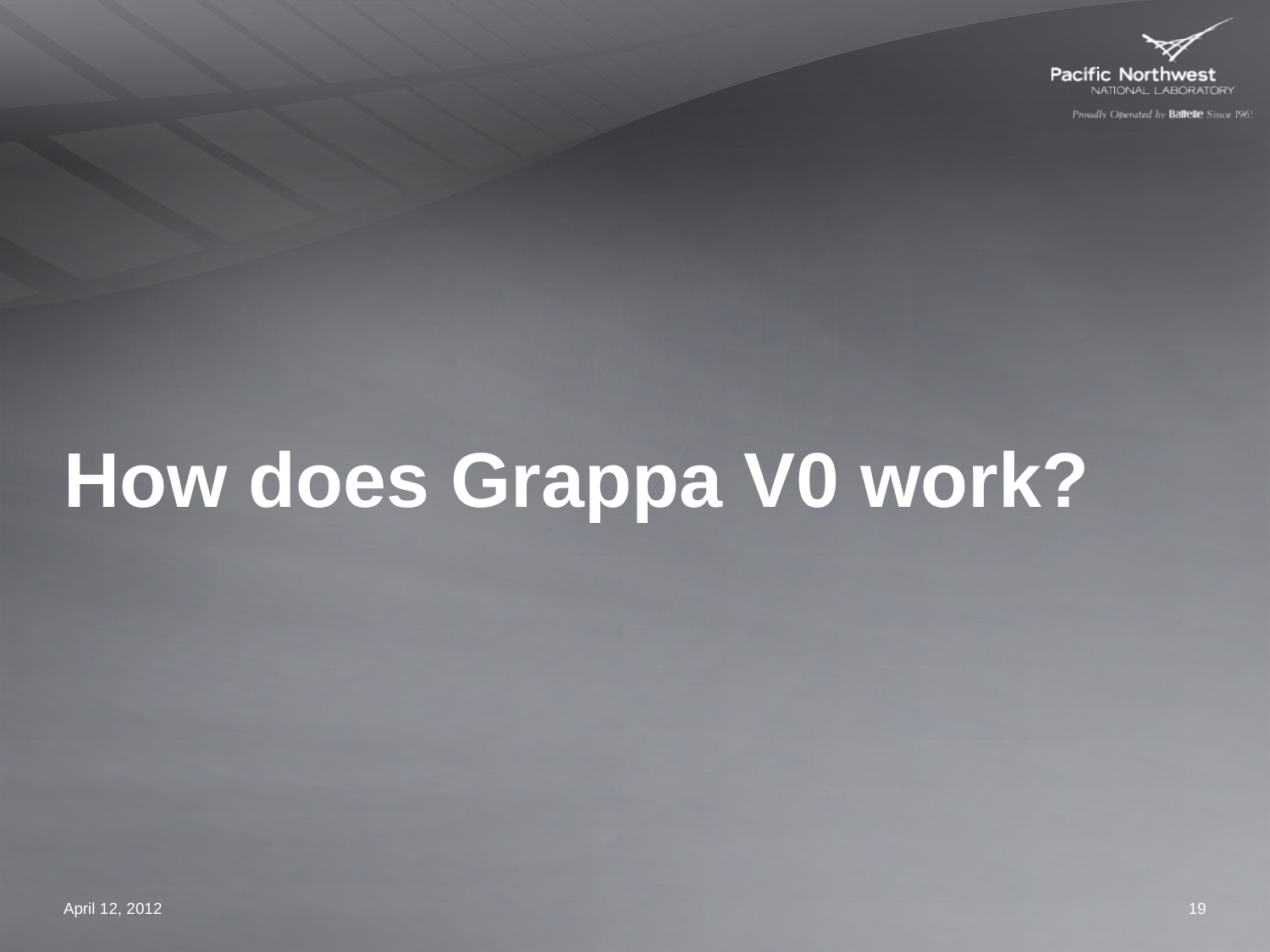

# How does Grappa V0 work?

April 12, 2012

19